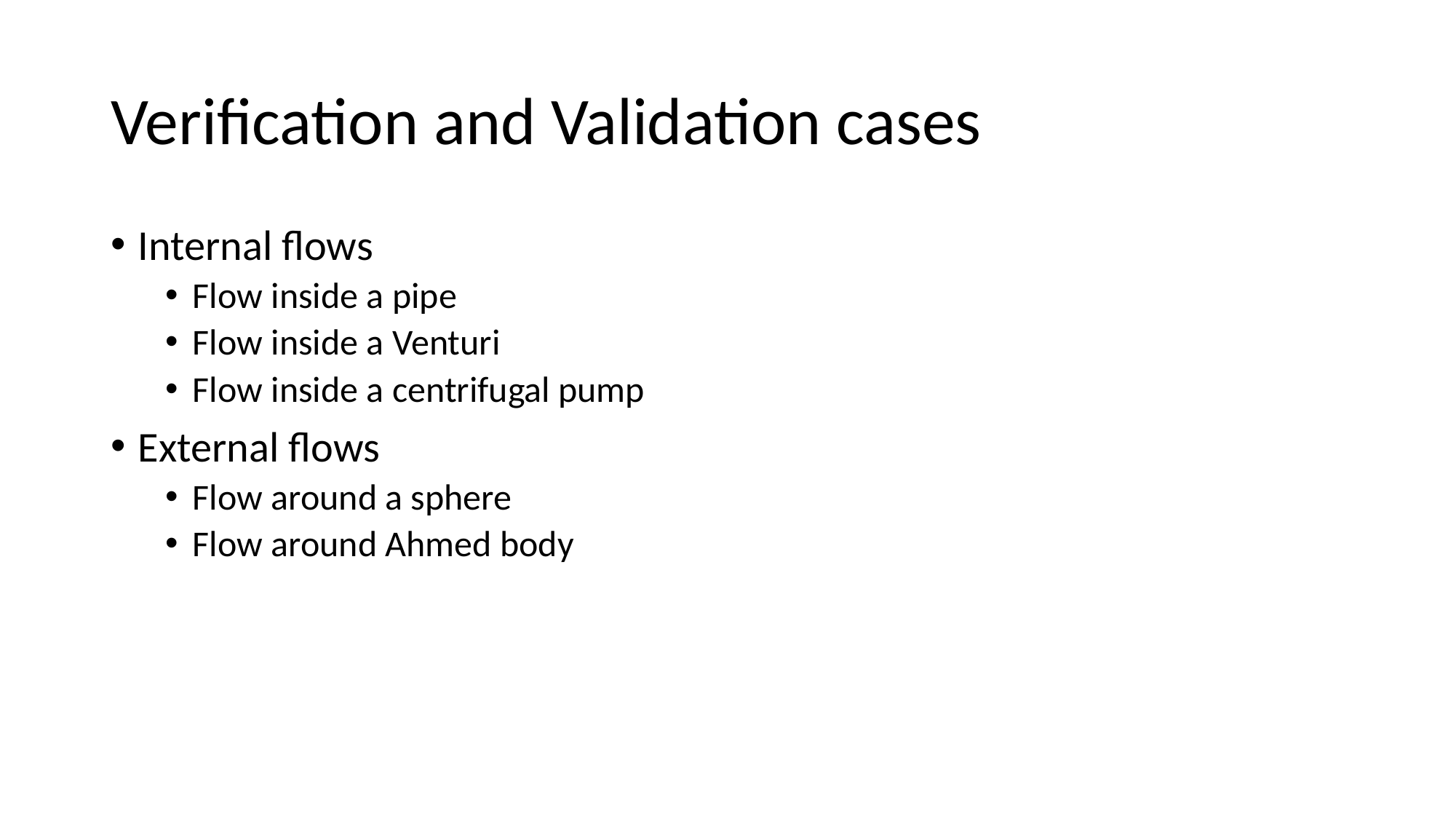

# Verification and Validation cases
Internal flows
Flow inside a pipe
Flow inside a Venturi
Flow inside a centrifugal pump
External flows
Flow around a sphere
Flow around Ahmed body